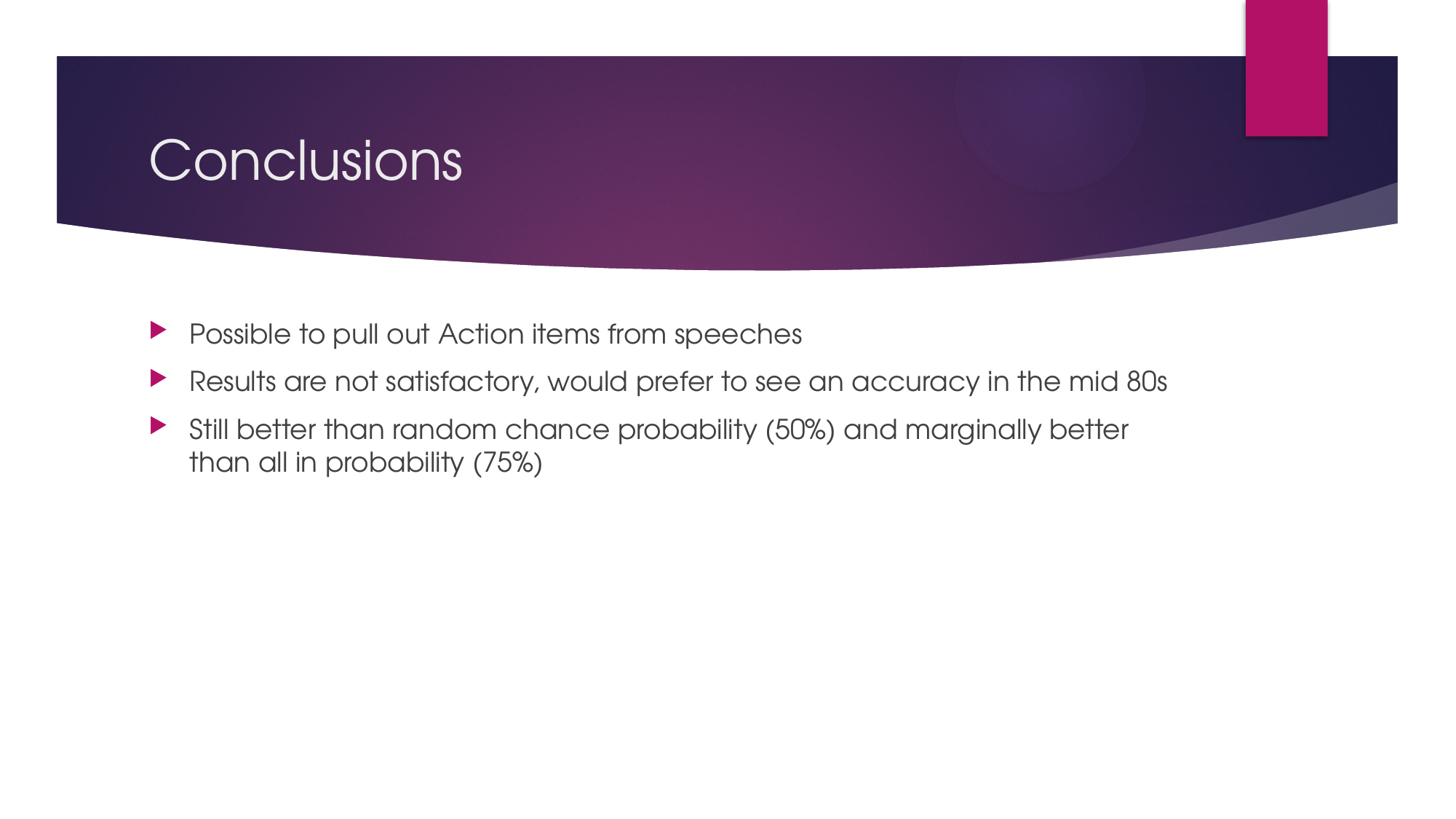

# Conclusions
Possible to pull out Action items from speeches
Results are not satisfactory, would prefer to see an accuracy in the mid 80s
Still better than random chance probability (50%) and marginally better than all in probability (75%)